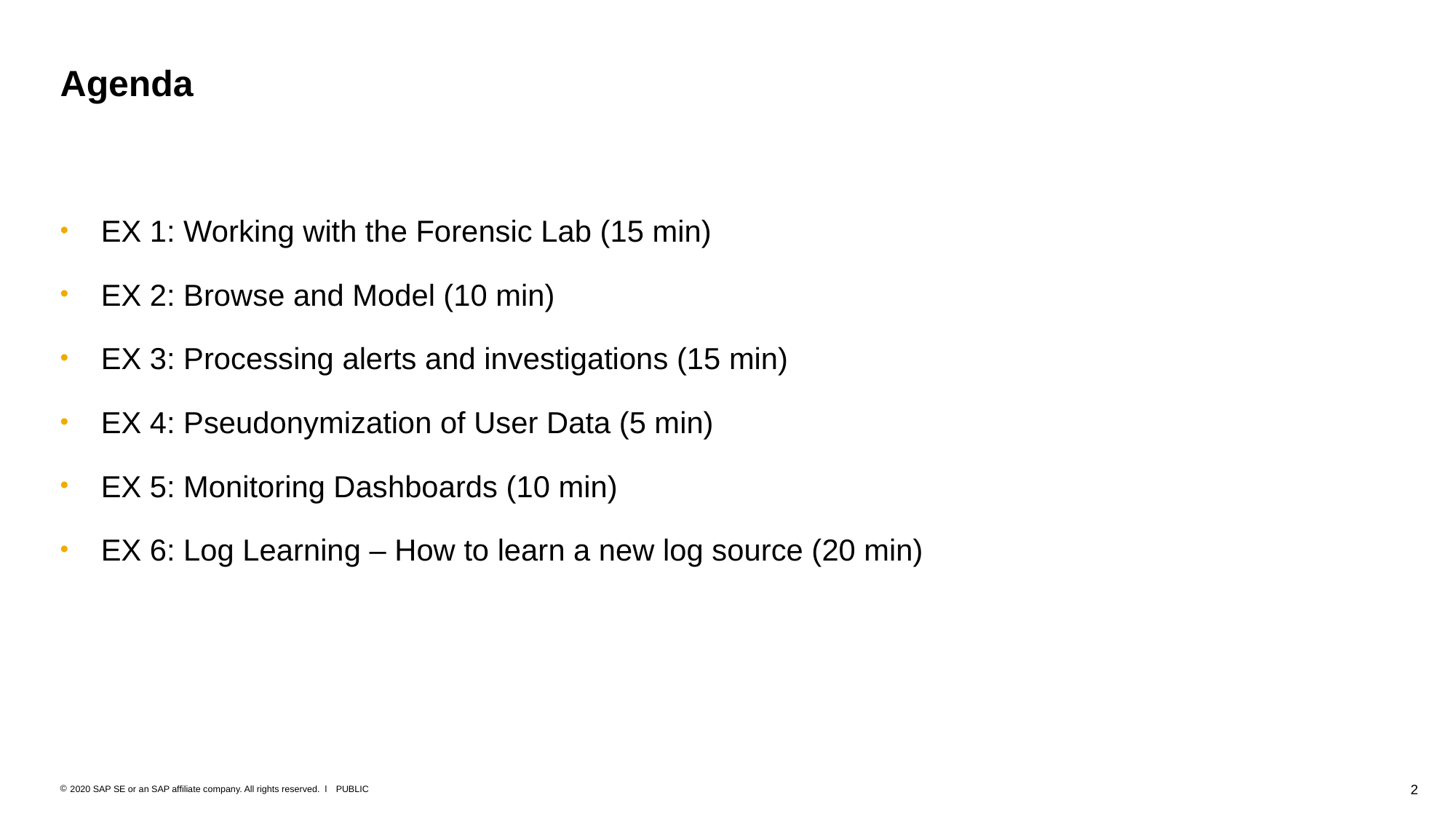

# Agenda
EX 1: Working with the Forensic Lab (15 min)
EX 2: Browse and Model (10 min)
EX 3: Processing alerts and investigations (15 min)
EX 4: Pseudonymization of User Data (5 min)
EX 5: Monitoring Dashboards (10 min)
EX 6: Log Learning – How to learn a new log source (20 min)